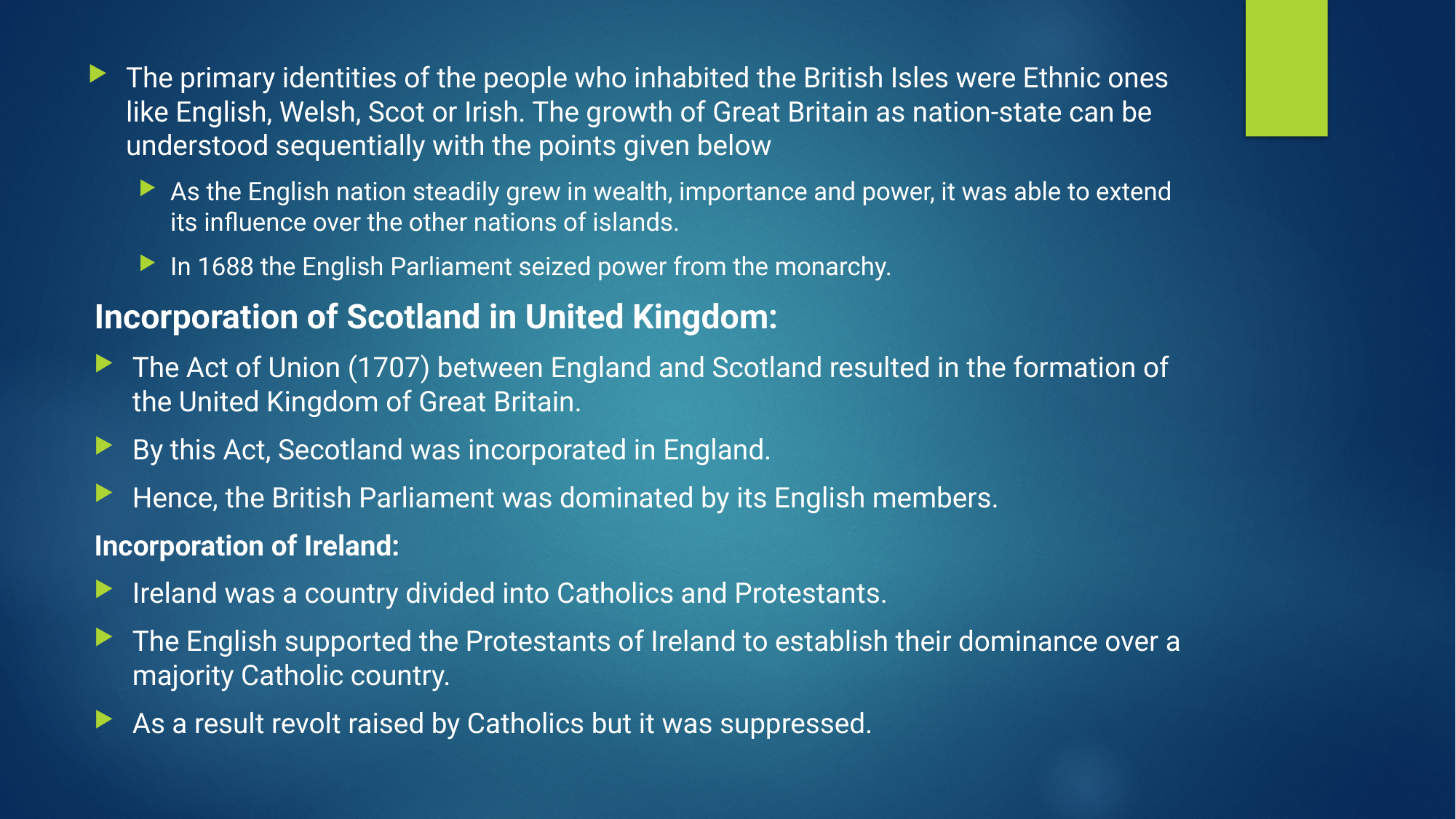

The primary identities of the people who inhabited the British Isles were Ethnic ones like English, Welsh, Scot or Irish. The growth of Great Britain as nation-state can be understood sequentially with the points given below
As the English nation steadily grew in wealth, importance and power, it was able to extend its influence over the other nations of islands.
In 1688 the English Parliament seized power from the monarchy.
Incorporation of Scotland in United Kingdom:
The Act of Union (1707) between England and Scotland resulted in the formation of the United Kingdom of Great Britain.
By this Act, Secotland was incorporated in England.
Hence, the British Parliament was dominated by its English members.
Incorporation of Ireland:
Ireland was a country divided into Catholics and Protestants.
The English supported the Protestants of Ireland to establish their dominance over a majority Catholic country.
As a result revolt raised by Catholics but it was suppressed.
#